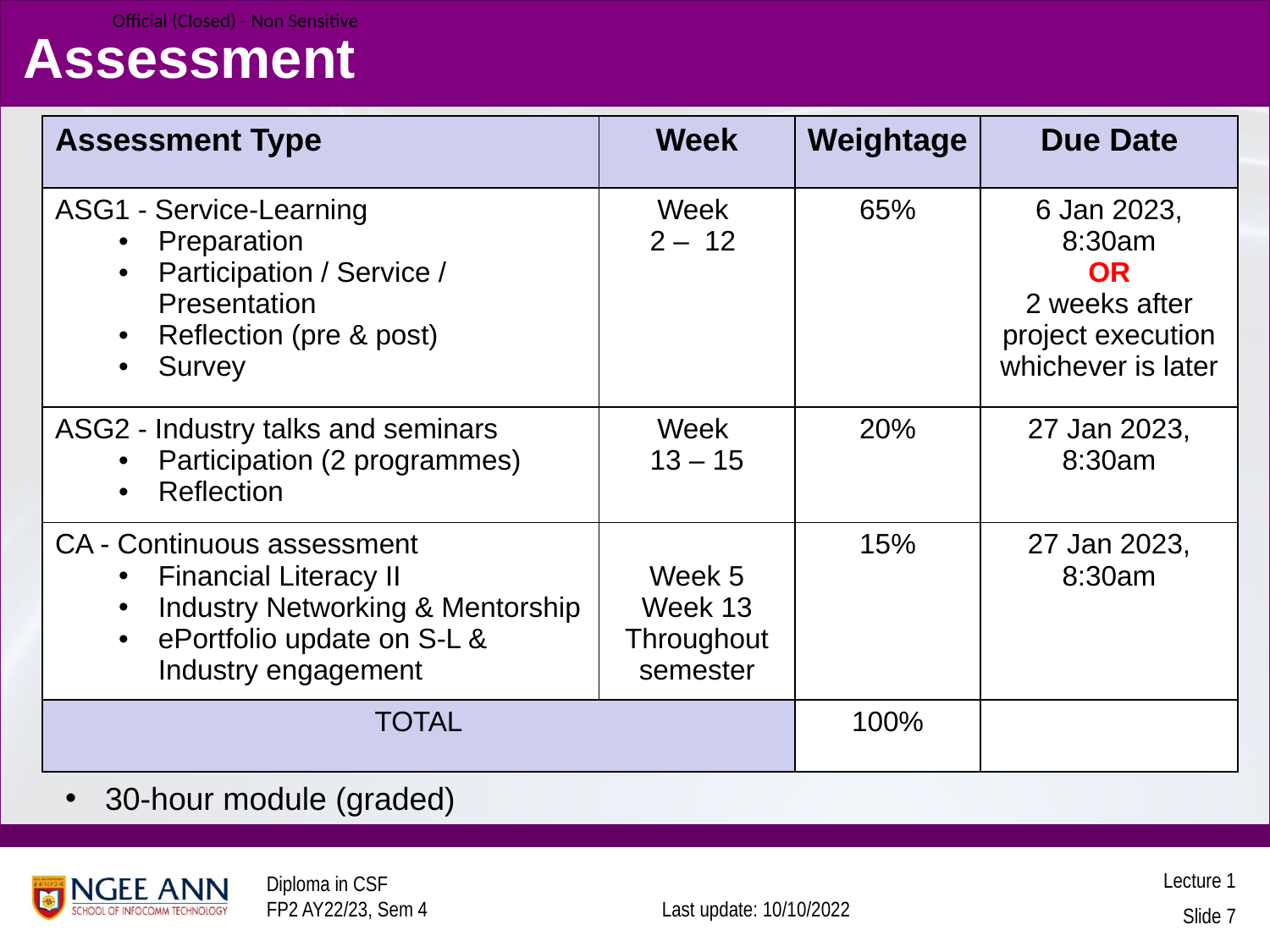

# Assessment
| Assessment Type | Week | Weightage | Due Date |
| --- | --- | --- | --- |
| ASG1 - Service-Learning Preparation Participation / Service / Presentation Reflection (pre & post) Survey | Week 2 – 12 | 65% | 6 Jan 2023, 8:30am OR 2 weeks after project execution whichever is later |
| ASG2 - Industry talks and seminars Participation (2 programmes) Reflection | Week 13 – 15 | 20% | 27 Jan 2023, 8:30am |
| CA - Continuous assessment Financial Literacy II Industry Networking & Mentorship ePortfolio update on S-L & Industry engagement | Week 5 Week 13 Throughout semester | 15% | 27 Jan 2023, 8:30am |
| TOTAL |  | 100% |  |
30-hour module (graded)